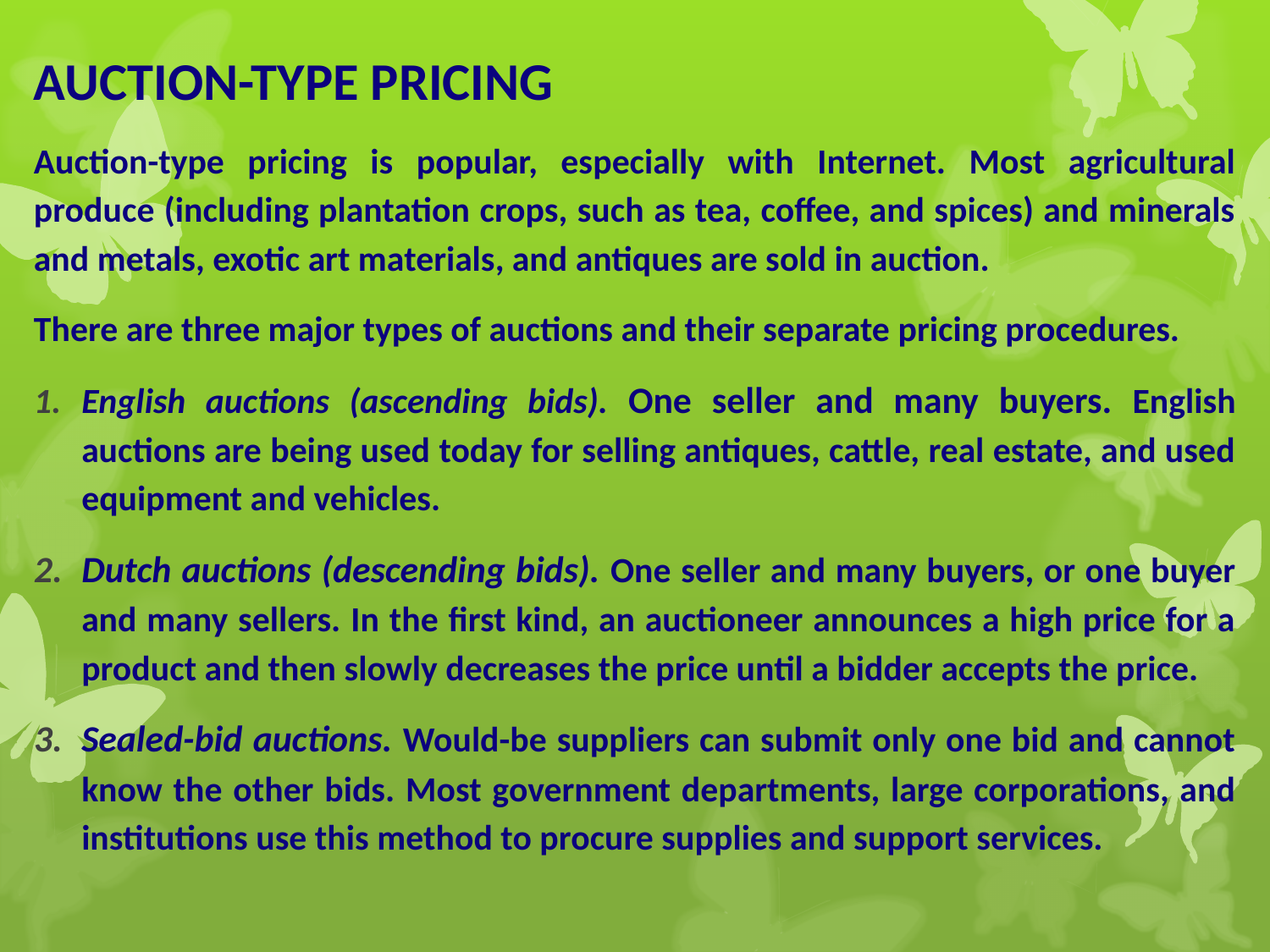

AUCTION-TYPE PRICING
Auction-type pricing is popular, especially with Internet. Most agricultural produce (including plantation crops, such as tea, coffee, and spices) and minerals and metals, exotic art materials, and antiques are sold in auction.
There are three major types of auctions and their separate pricing procedures.
English auctions (ascending bids). One seller and many buyers. English auctions are being used today for selling antiques, cattle, real estate, and used equipment and vehicles.
Dutch auctions (descending bids). One seller and many buyers, or one buyer and many sellers. In the first kind, an auctioneer announces a high price for a product and then slowly decreases the price until a bidder accepts the price.
Sealed-bid auctions. Would-be suppliers can submit only one bid and cannot know the other bids. Most government departments, large corporations, and institutions use this method to procure supplies and support services.